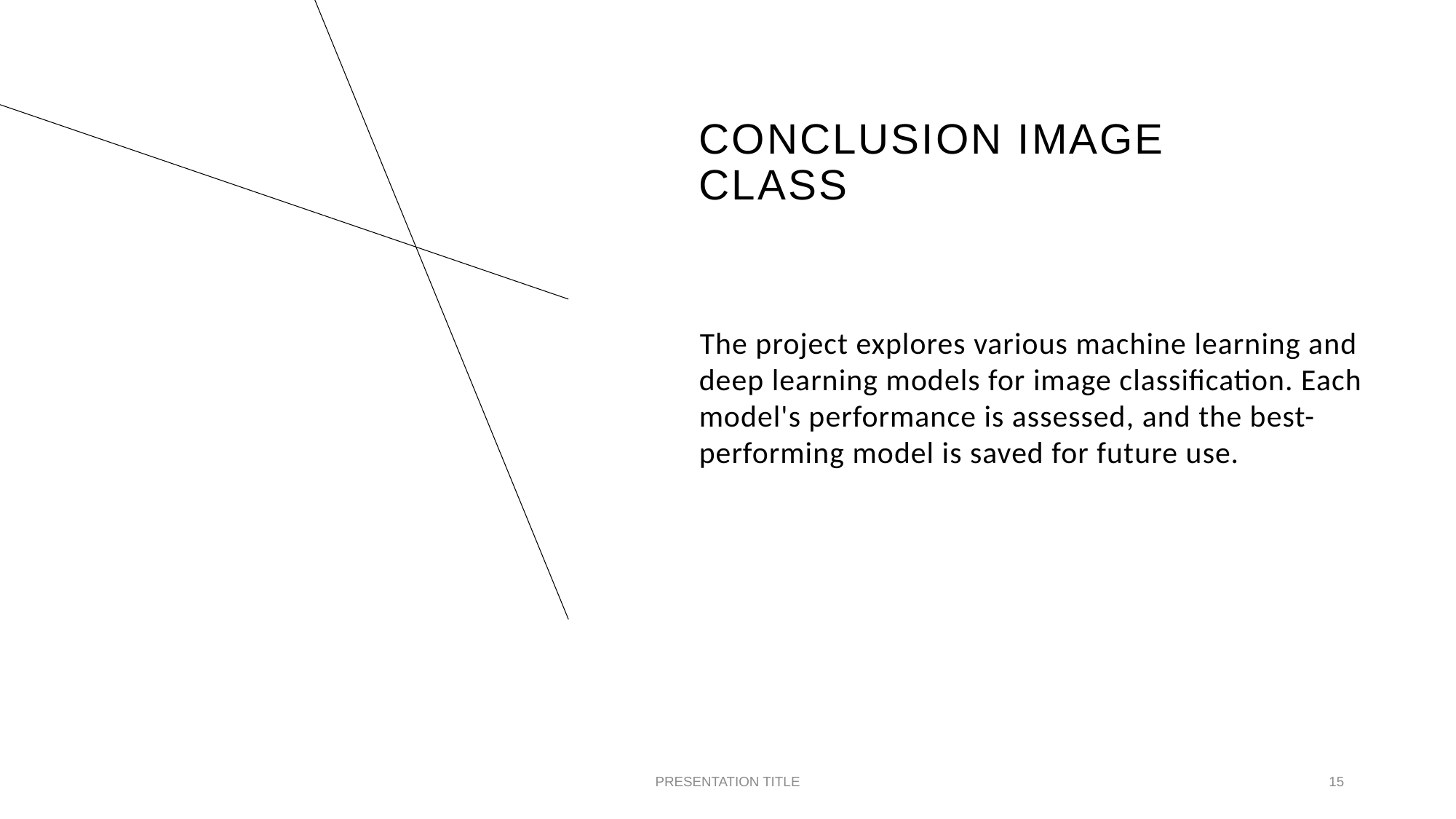

# Conclusion image class
​The project explores various machine learning and deep learning models for image classification. Each model's performance is assessed, and the best-performing model is saved for future use.
PRESENTATION TITLE
15